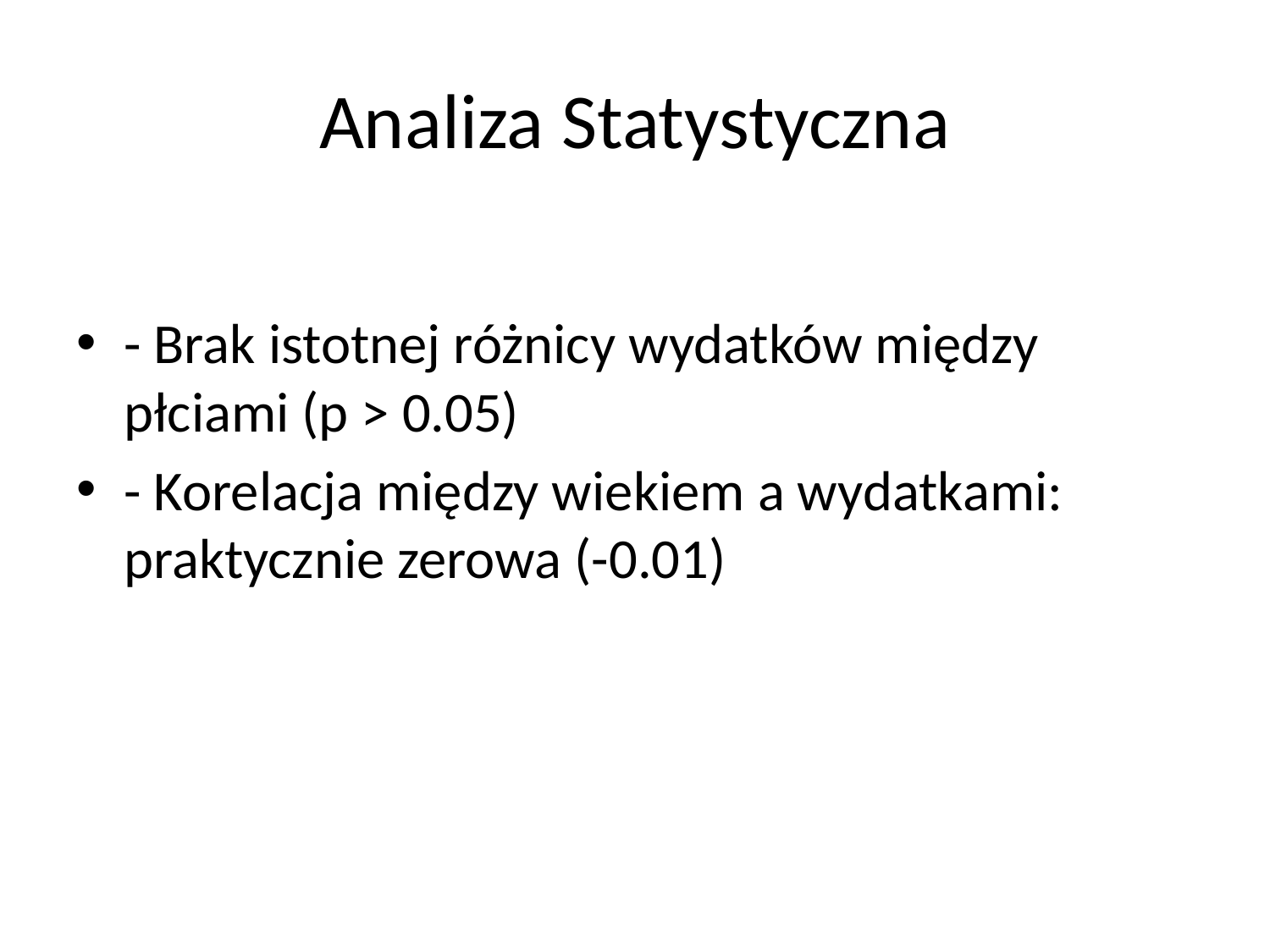

# Analiza Statystyczna

- Brak istotnej różnicy wydatków między płciami (p > 0.05)
- Korelacja między wiekiem a wydatkami: praktycznie zerowa (-0.01)